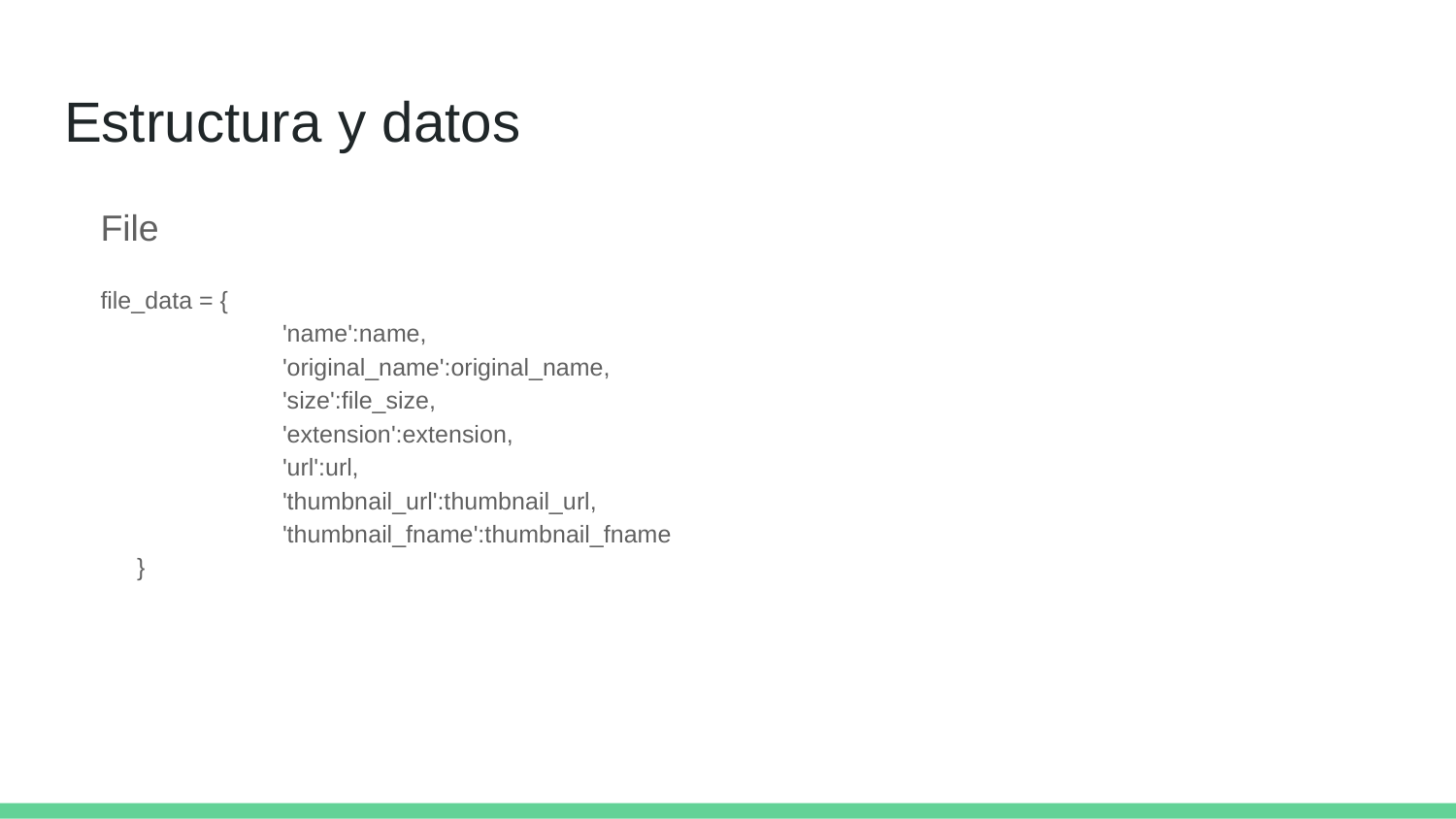

# Estructura y datos
File
file_data = {
		'name':name,
		'original_name':original_name,
		'size':file_size,
		'extension':extension,
		'url':url,
		'thumbnail_url':thumbnail_url,
		'thumbnail_fname':thumbnail_fname
	}